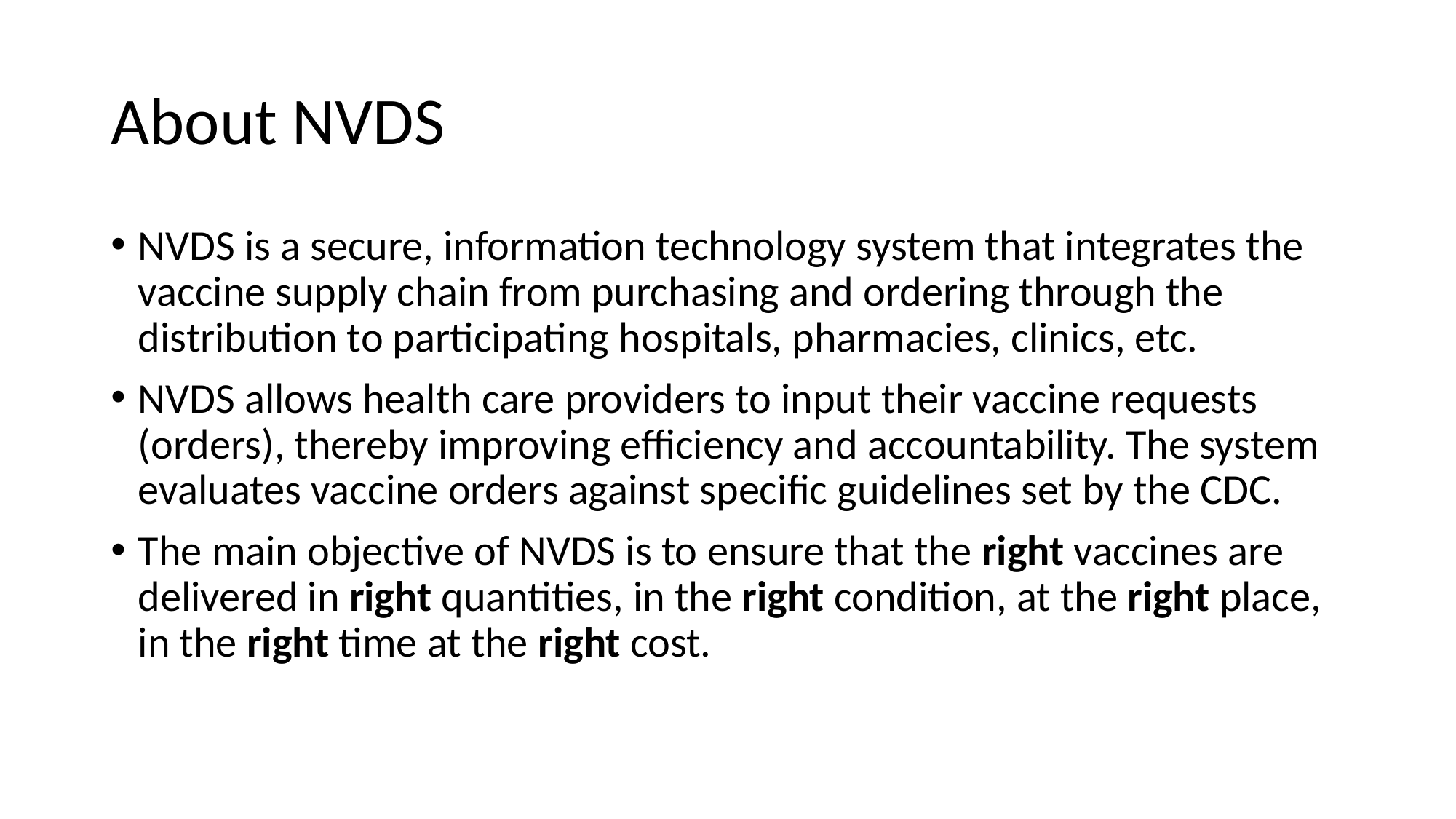

# About NVDS
NVDS is a secure, information technology system that integrates the vaccine supply chain from purchasing and ordering through the distribution to participating hospitals, pharmacies, clinics, etc.
NVDS allows health care providers to input their vaccine requests (orders), thereby improving efficiency and accountability. The system evaluates vaccine orders against specific guidelines set by the CDC.
The main objective of NVDS is to ensure that the right vaccines are delivered in right quantities, in the right condition, at the right place, in the right time at the right cost.